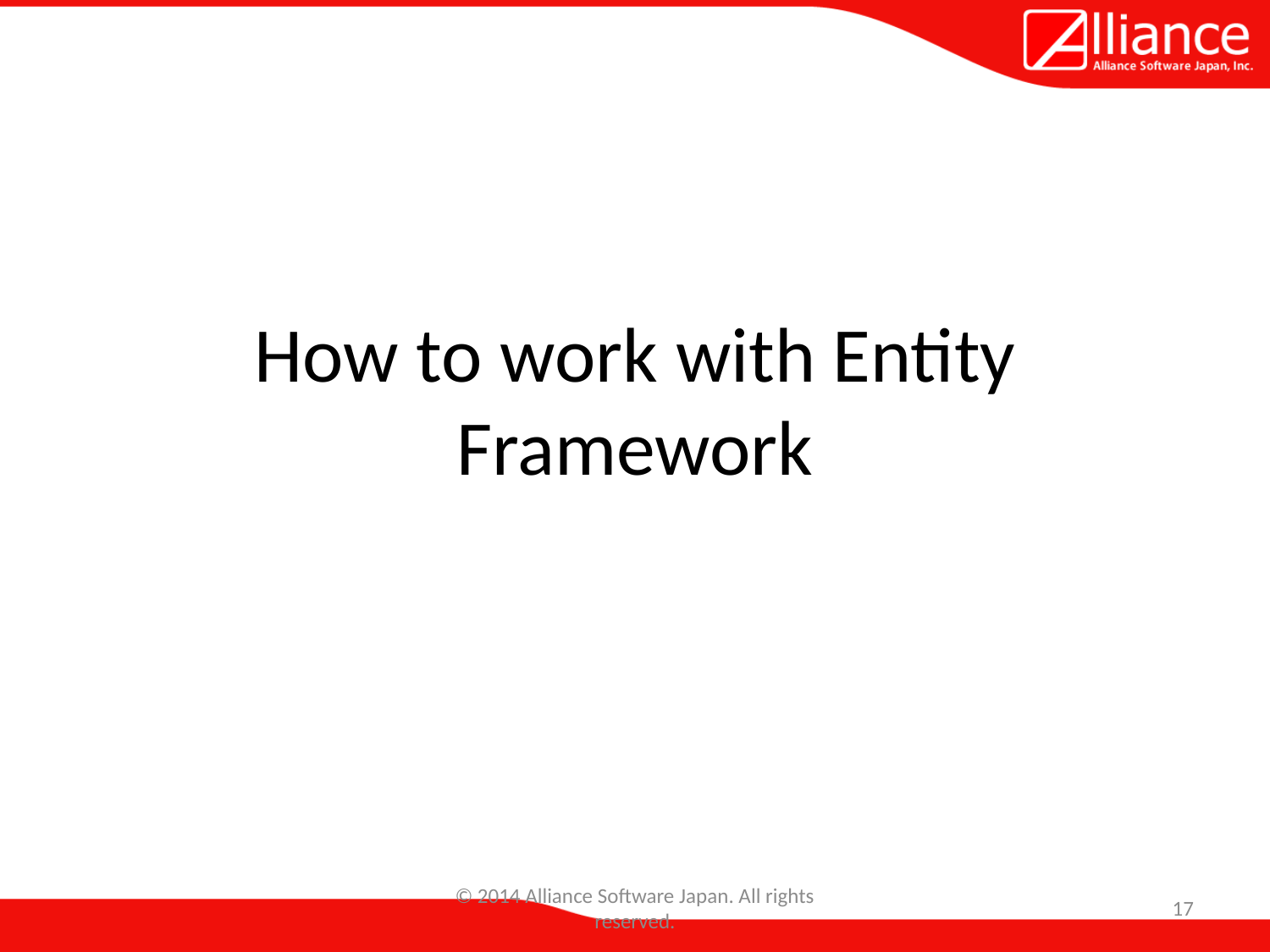

# How to work with Entity Framework

© 2014 Alliance Software Japan. All rights reserved.
17